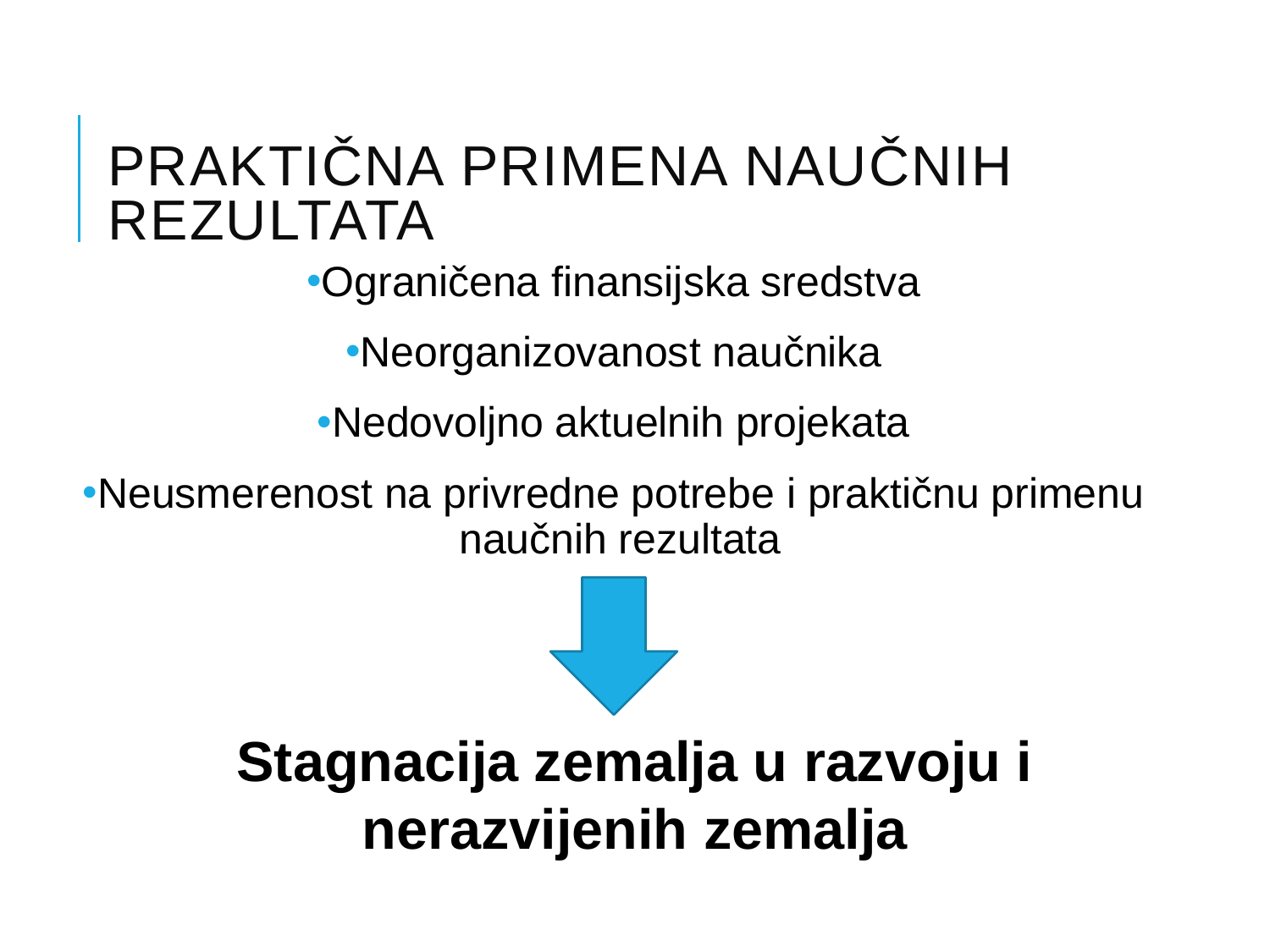

# Praktična primena naučnih rezultata
Ograničena finansijska sredstva
Neorganizovanost naučnika
Nedovoljno aktuelnih projekata
Neusmerenost na privredne potrebe i praktičnu primenu naučnih rezultata

Stagnacija zemalja u razvoju i nerazvijenih zemalja